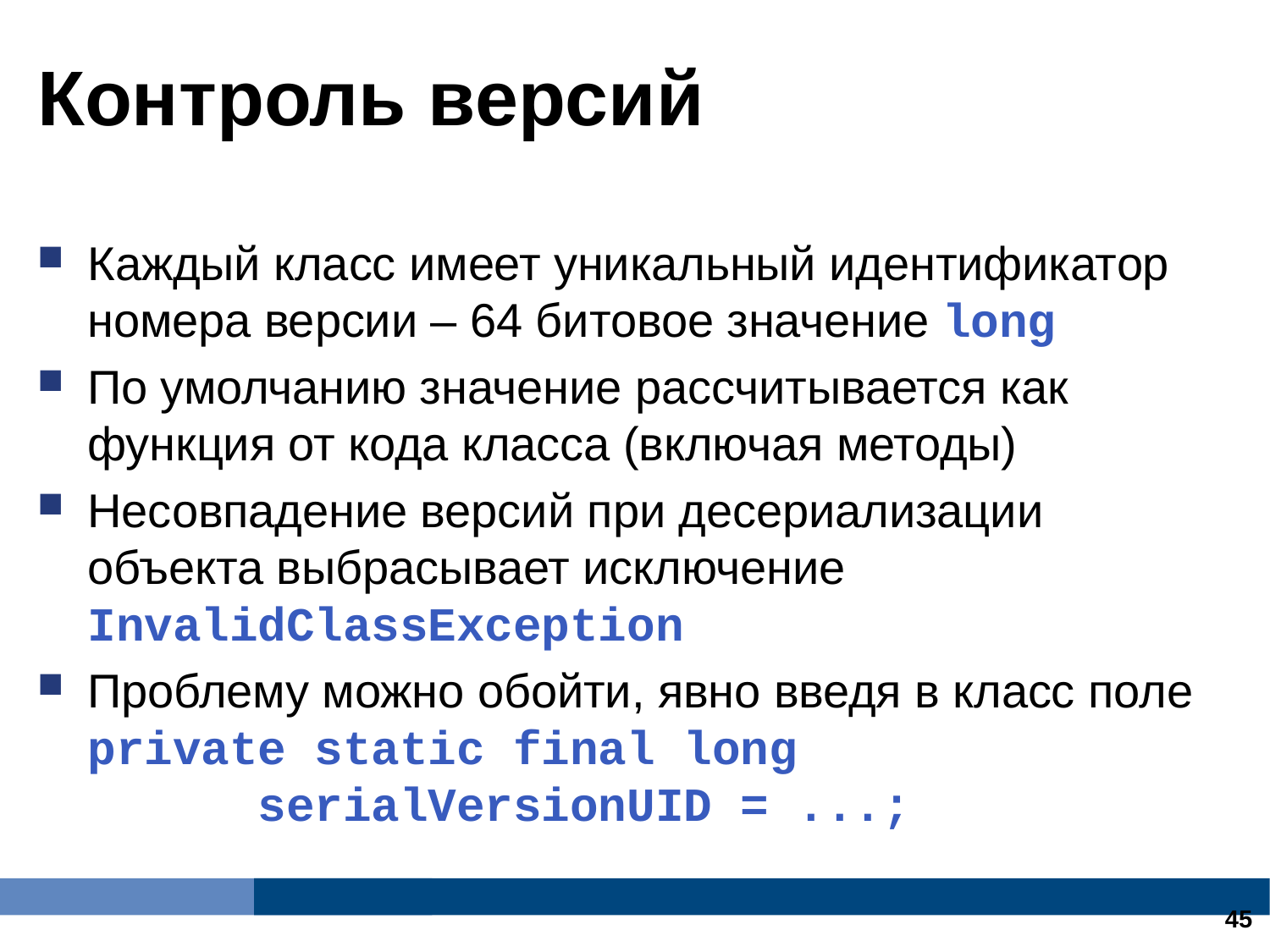

Контроль версий
Каждый класс имеет уникальный идентификатор номера версии – 64 битовое значение long
По умолчанию значение рассчитывается как функция от кода класса (включая методы)
Несовпадение версий при десериализации объекта выбрасывает исключение InvalidClassException
Проблему можно обойти, явно введя в класс поле
private static final long
      serialVersionUID = ...;
45